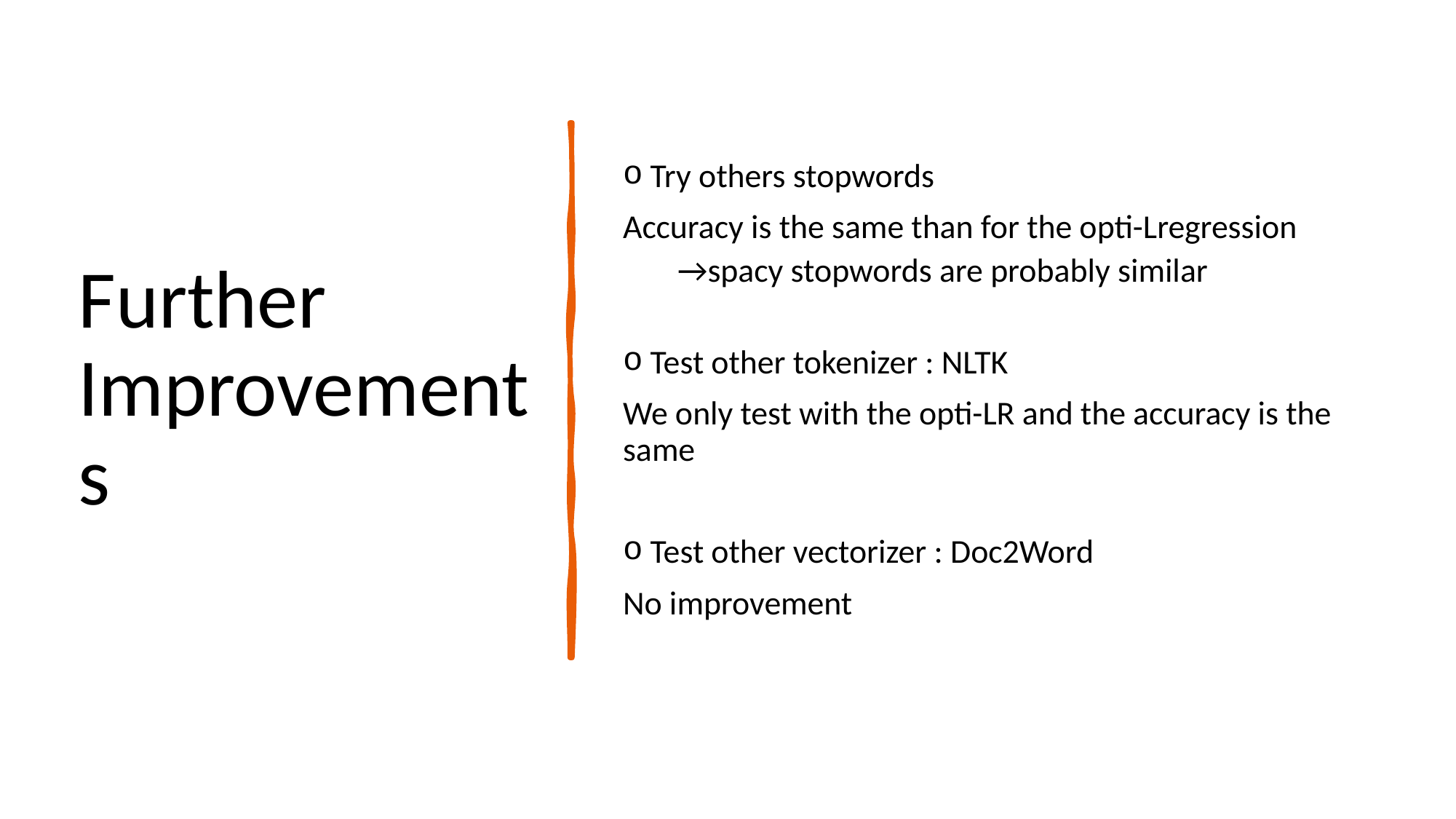

Further Improvements
Try others stopwords
Accuracy is the same than for the opti-Lregression
→spacy stopwords are probably similar

Test other tokenizer : NLTK
We only test with the opti-LR and the accuracy is the same

Test other vectorizer : Doc2Word
No improvement